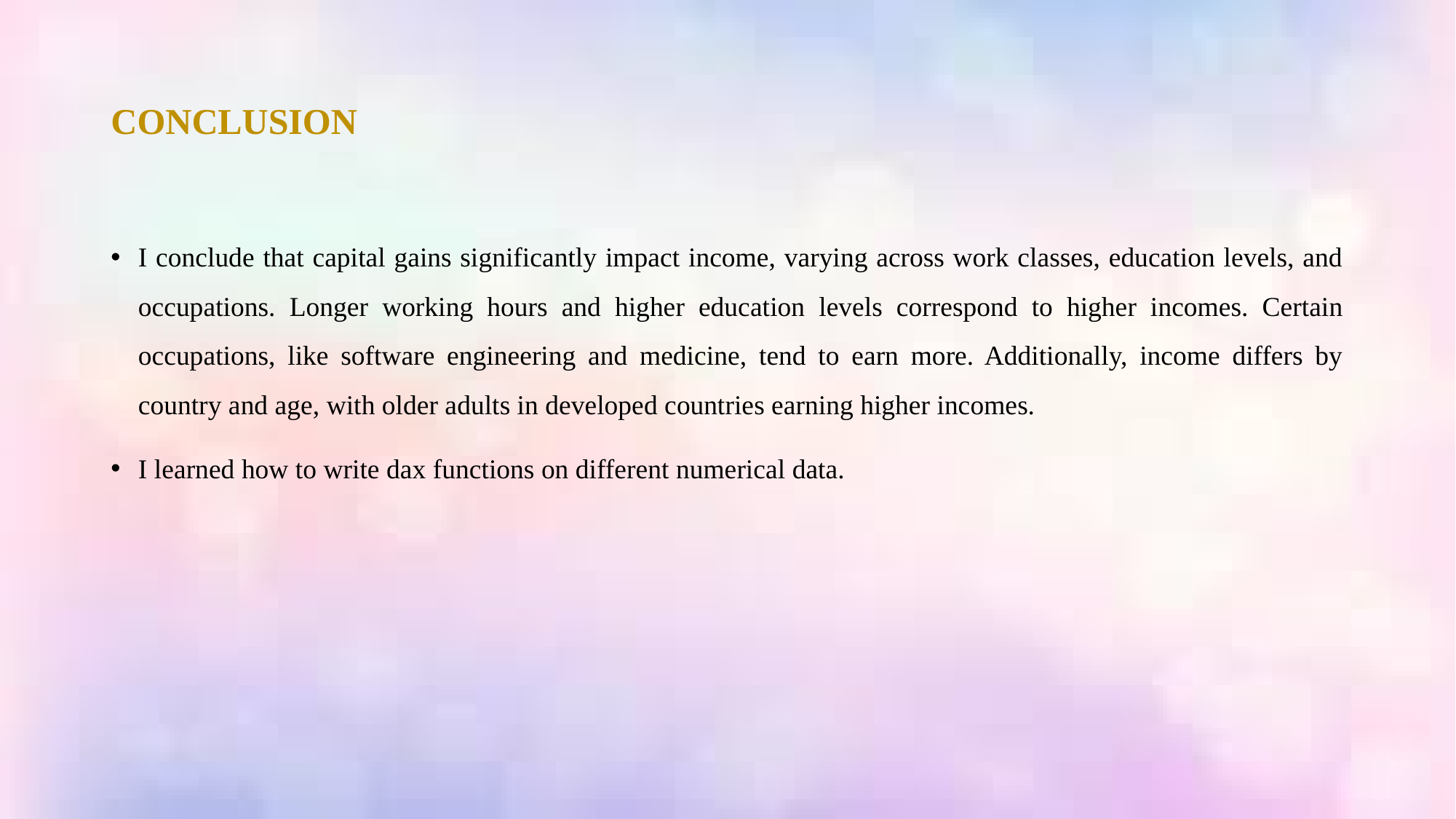

# CONCLUSION
I conclude that capital gains significantly impact income, varying across work classes, education levels, and occupations. Longer working hours and higher education levels correspond to higher incomes. Certain occupations, like software engineering and medicine, tend to earn more. Additionally, income differs by country and age, with older adults in developed countries earning higher incomes.
I learned how to write dax functions on different numerical data.